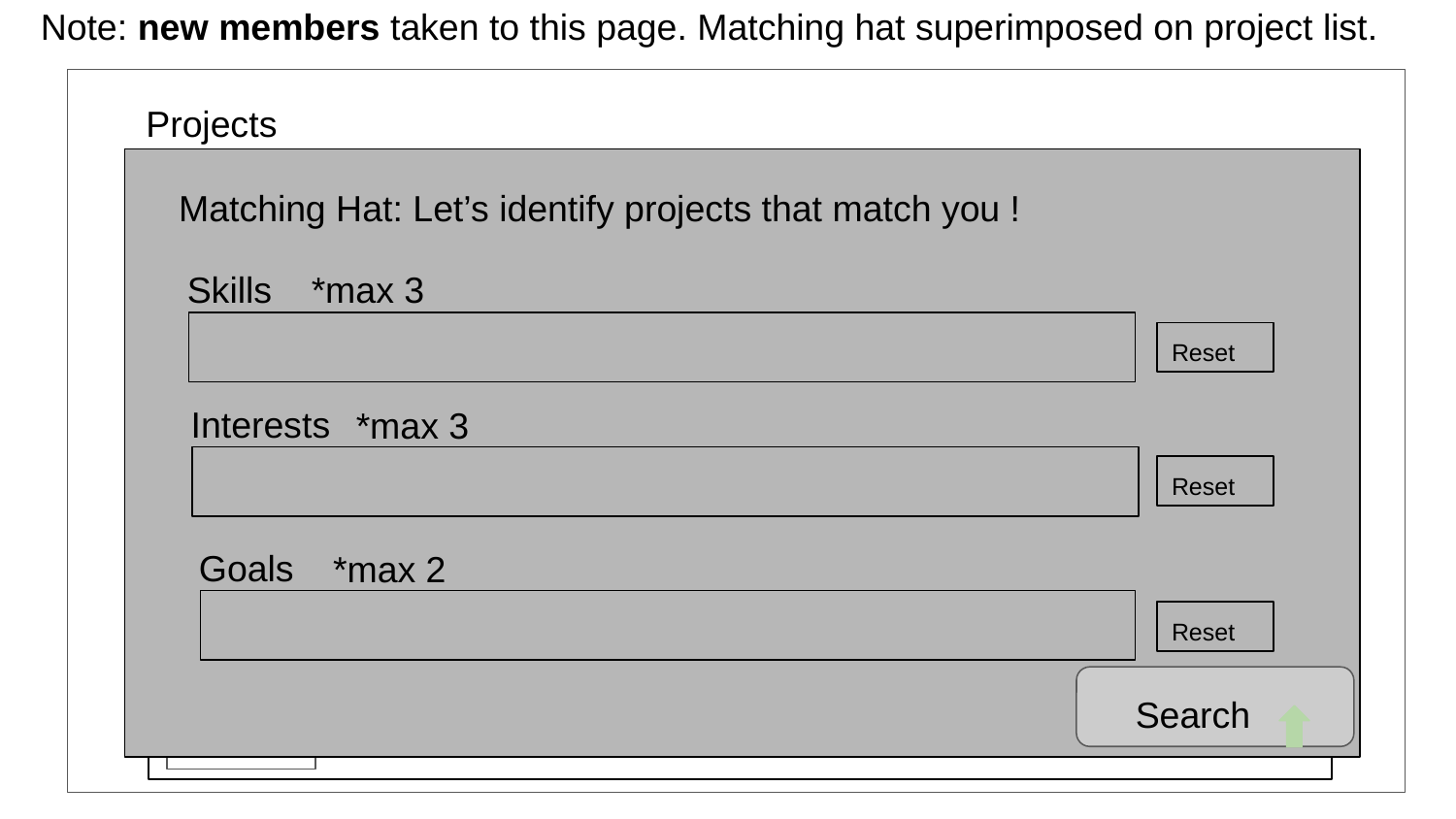

Note: new members taken to this page. Matching hat superimposed on project list.

Projects

Goals
Skills
*max 3
Interests
*max 2

*max 3
Matching Hat: Let’s identify projects that match you !

Skills
*max 3

Reset

Interests
*max 3

Reset

Goals
*max 2

Reset

Search